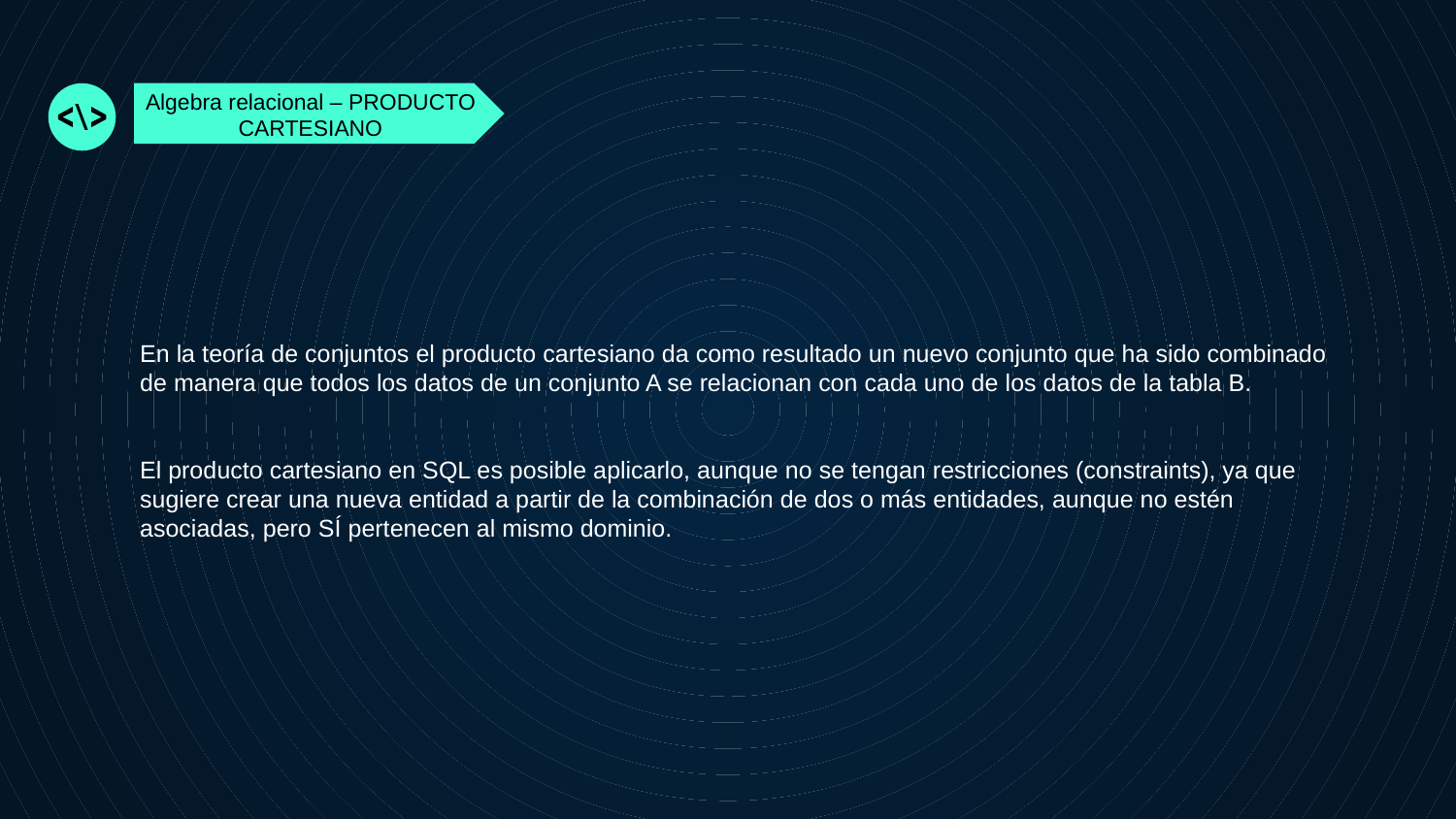

Algebra relacional – PRODUCTO CARTESIANO
En la teoría de conjuntos el producto cartesiano da como resultado un nuevo conjunto que ha sido combinado de manera que todos los datos de un conjunto A se relacionan con cada uno de los datos de la tabla B.

El producto cartesiano en SQL es posible aplicarlo, aunque no se tengan restricciones (constraints), ya que sugiere crear una nueva entidad a partir de la combinación de dos o más entidades, aunque no estén asociadas, pero SÍ pertenecen al mismo dominio.